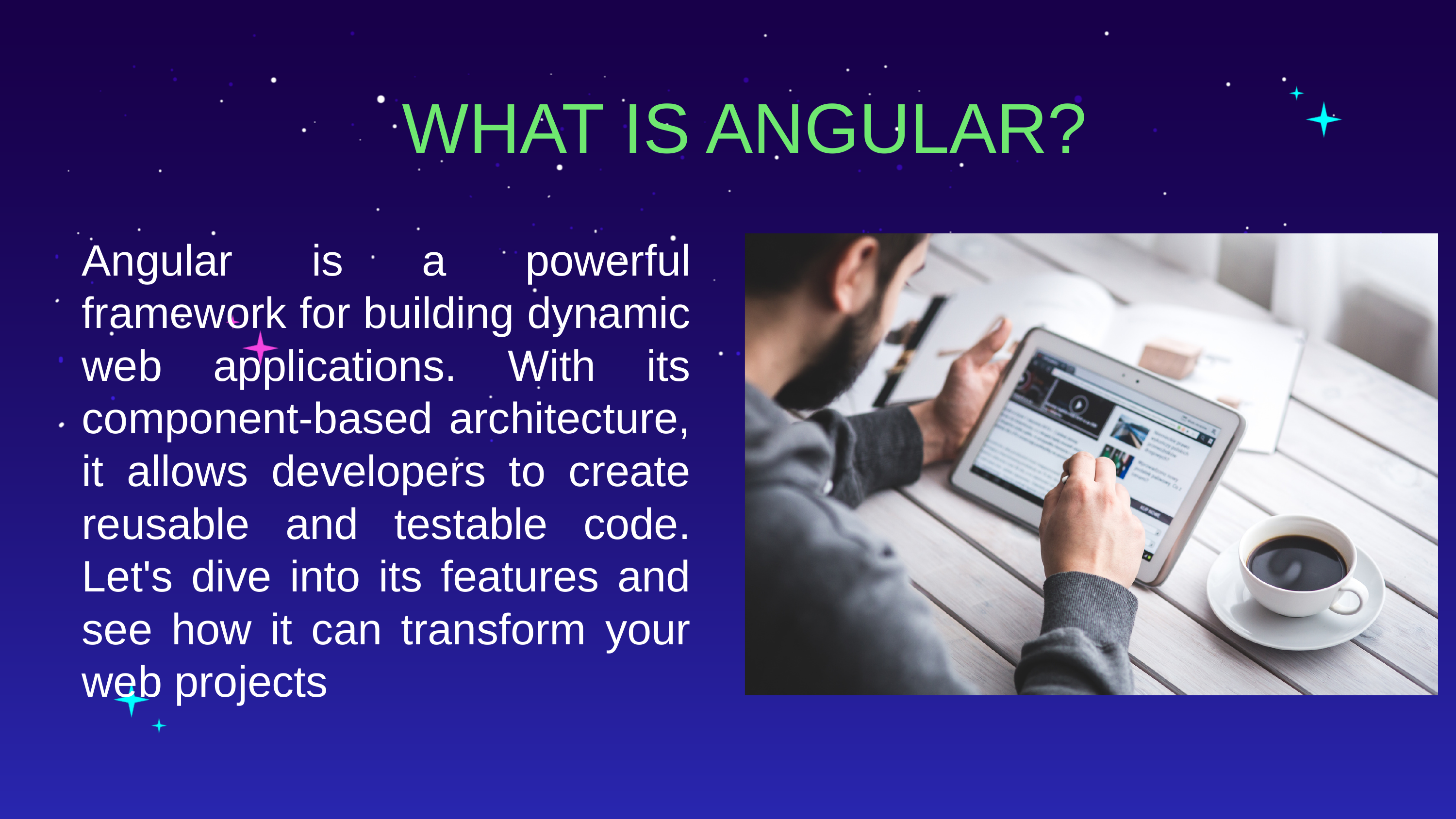

WHAT IS ANGULAR?

Angular is a powerful framework for building dynamic web applications. With its component-based architecture, it allows developers to create reusable and testable code. Let's dive into its features and see how it can transform your web projects